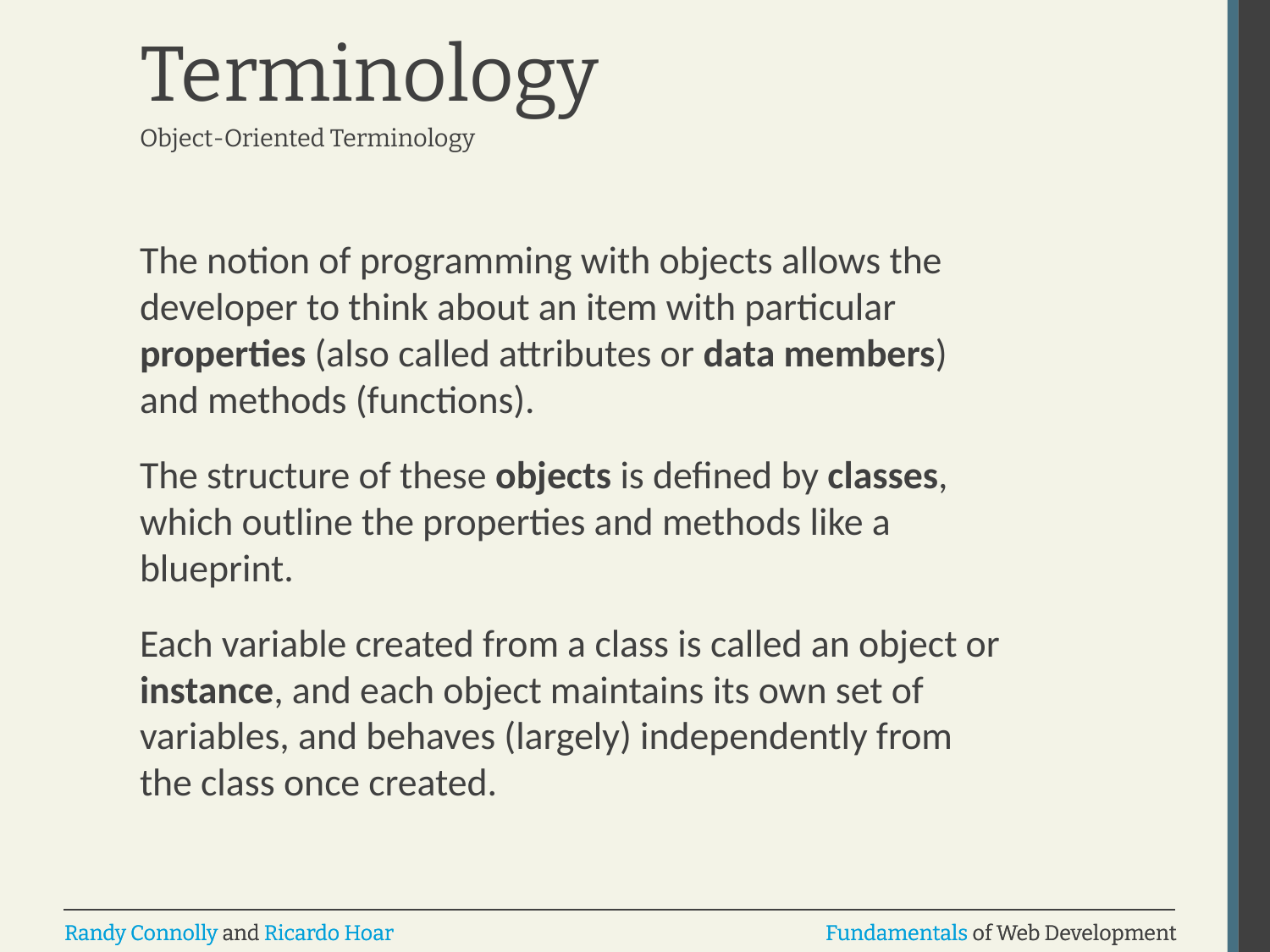

# Terminology
Object-Oriented Terminology
The notion of programming with objects allows the developer to think about an item with particular properties (also called attributes or data members) and methods (functions).
The structure of these objects is defined by classes, which outline the properties and methods like a blueprint.
Each variable created from a class is called an object or instance, and each object maintains its own set of variables, and behaves (largely) independently from the class once created.